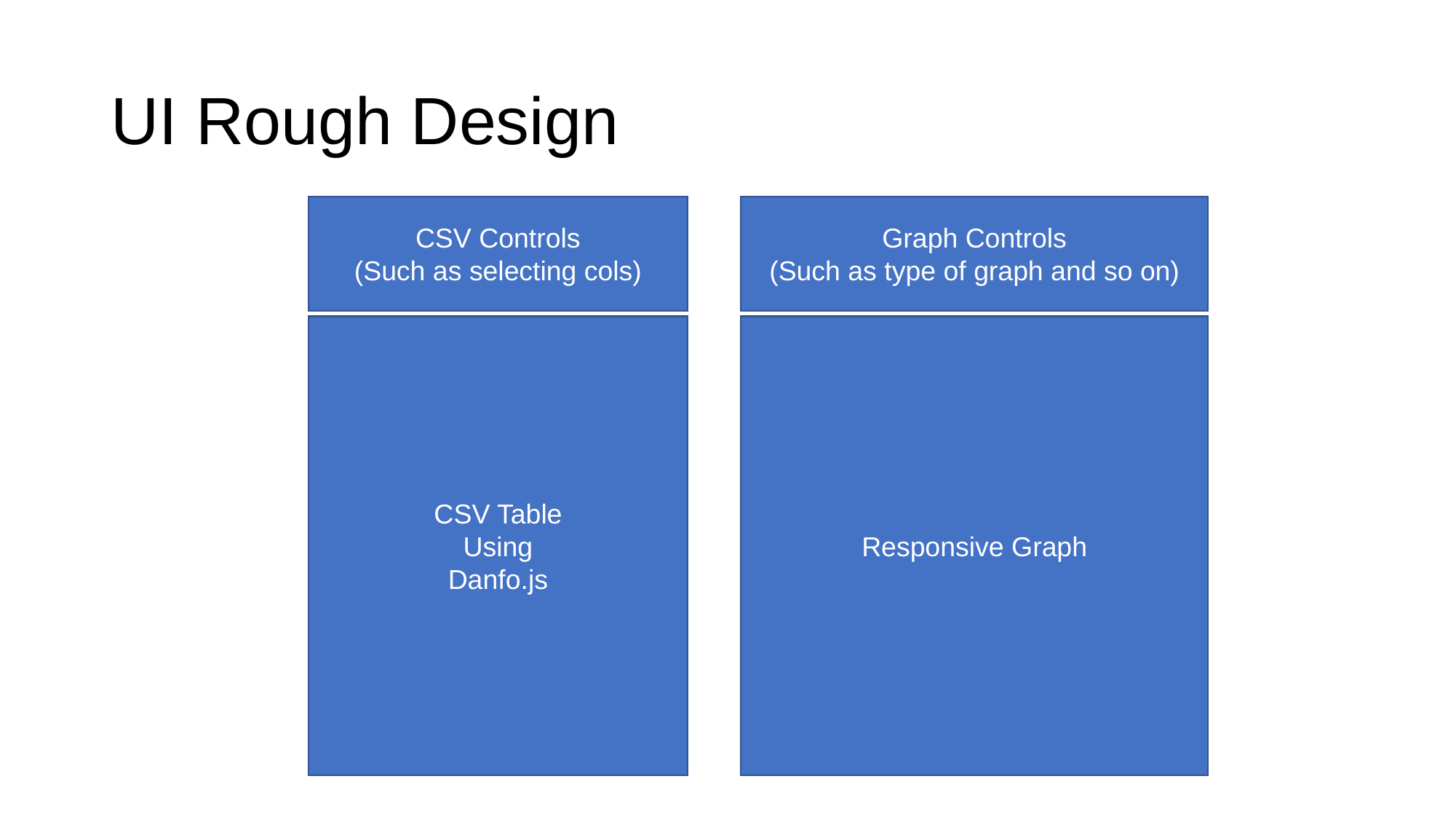

# UI Rough Design
CSV Controls
(Such as selecting cols)
Graph Controls
(Such as type of graph and so on)
CSV Table
Using
Danfo.js
Responsive Graph